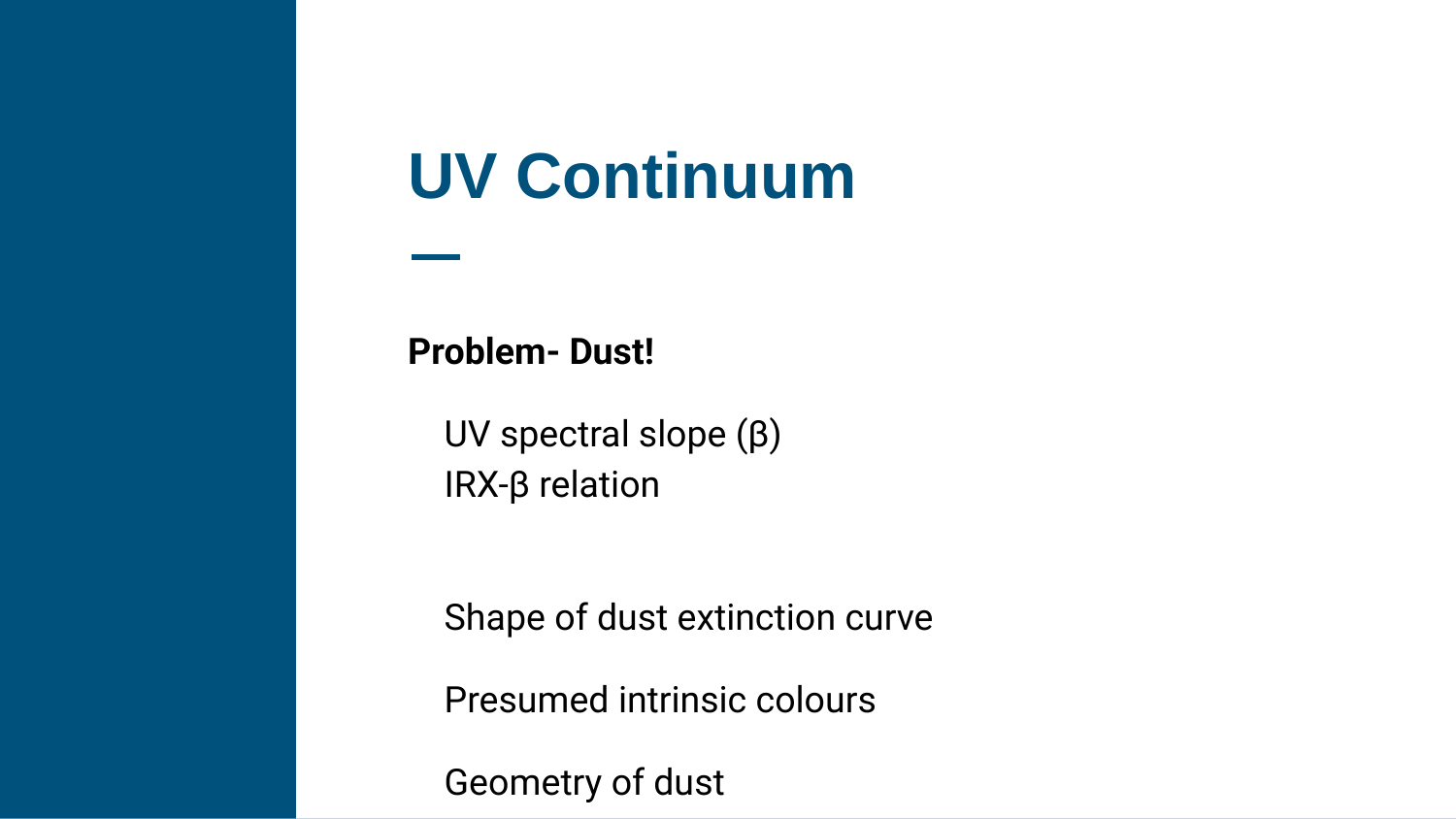

# UV Continuum
Problem- Dust!
UV spectral slope (β)
IRX-β relation

Shape of dust extinction curve
Presumed intrinsic colours
Geometry of dust